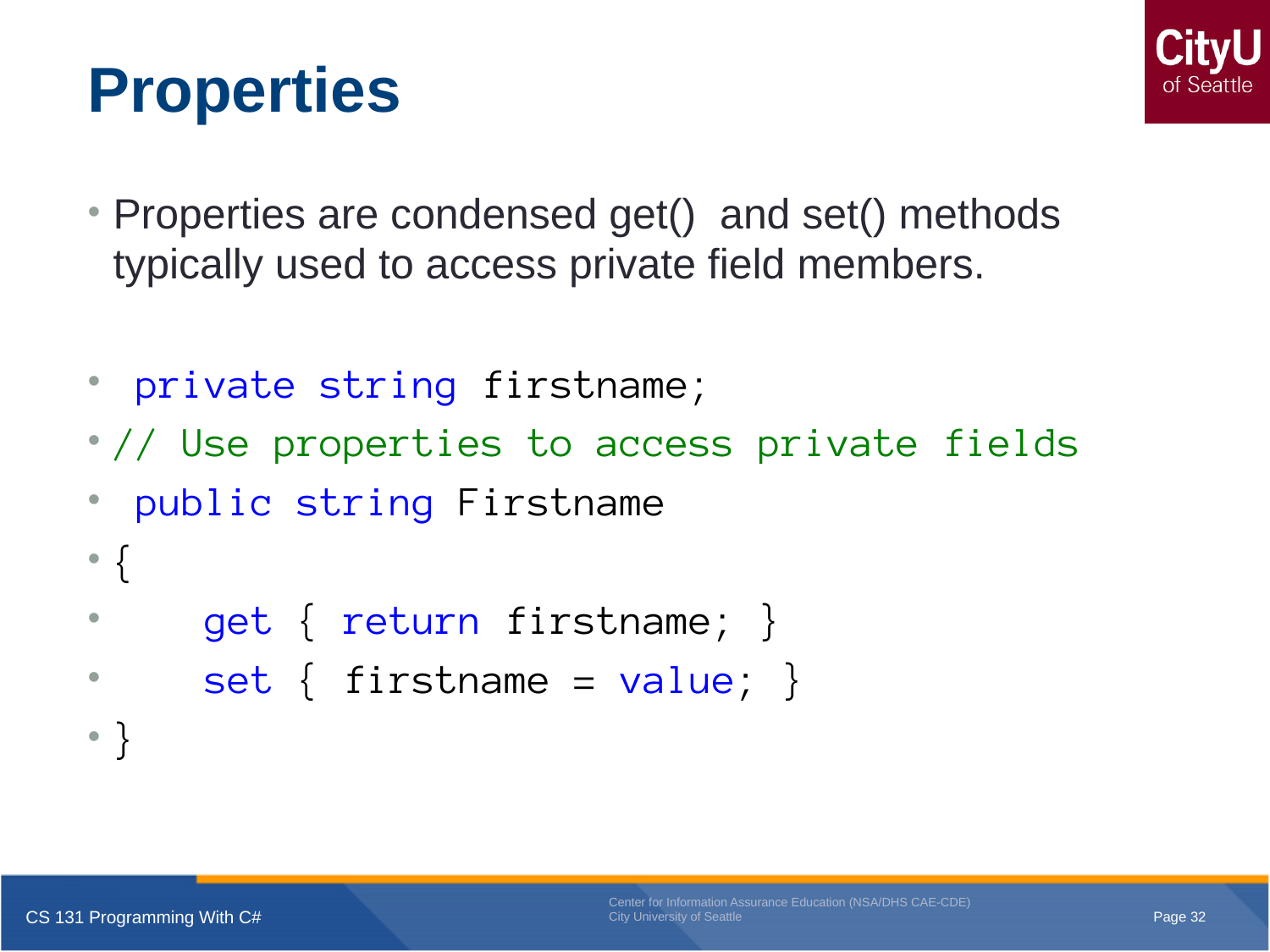

# Properties
Properties are condensed get()  and set() methods typically used to access private field members.

 private string firstname;
// Use properties to access private fields
 public string Firstname
{
    get { return firstname; }
    set { firstname = value; }
}